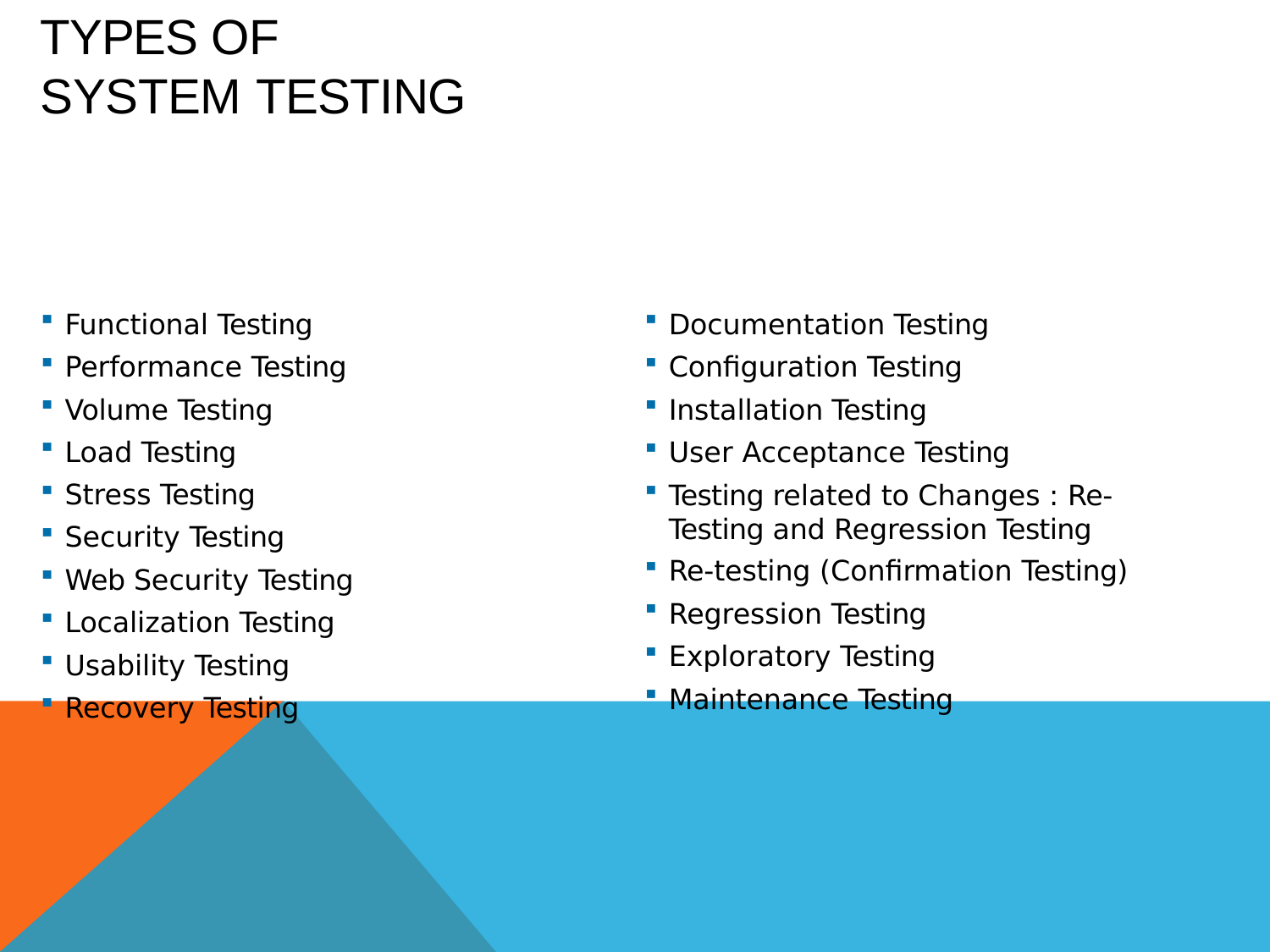

# Types of System Testing
Functional Testing
Performance Testing
Volume Testing
Load Testing
Stress Testing
Security Testing
Web Security Testing
Localization Testing
Usability Testing
Recovery Testing
Documentation Testing
Configuration Testing
Installation Testing
User Acceptance Testing
Testing related to Changes : Re-
Testing and Regression Testing
Re-testing (Confirmation Testing)
Regression Testing
Exploratory Testing
Maintenance Testing